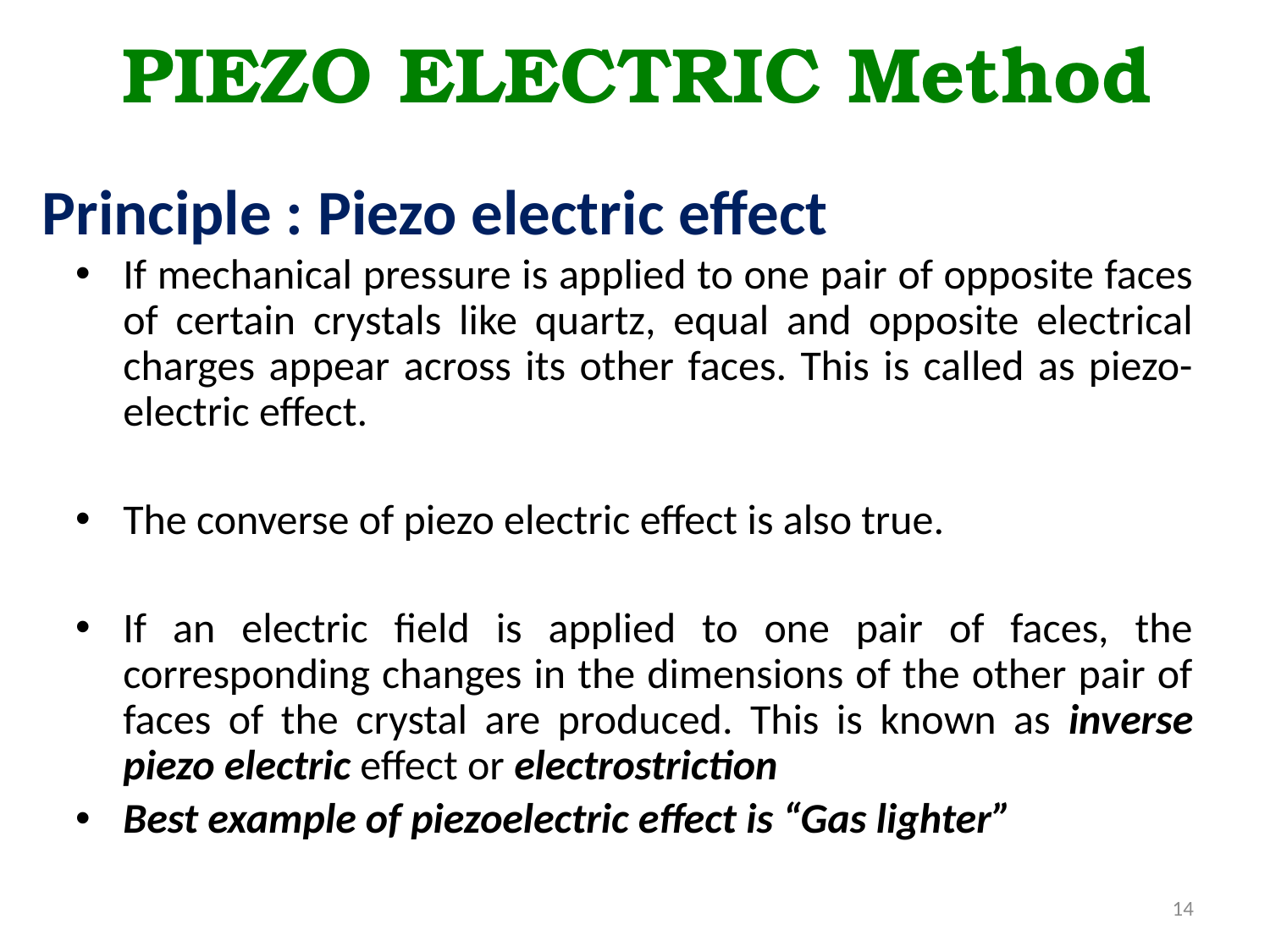

PIEZO ELECTRIC Method
Principle : Piezo electric effect
If mechanical pressure is applied to one pair of opposite faces of certain crystals like quartz, equal and opposite electrical charges appear across its other faces. This is called as piezo-electric effect.

The converse of piezo electric effect is also true.

If an electric field is applied to one pair of faces, the corresponding changes in the dimensions of the other pair of faces of the crystal are produced. This is known as inverse piezo electric effect or electrostriction
Best example of piezoelectric effect is “Gas lighter”

14